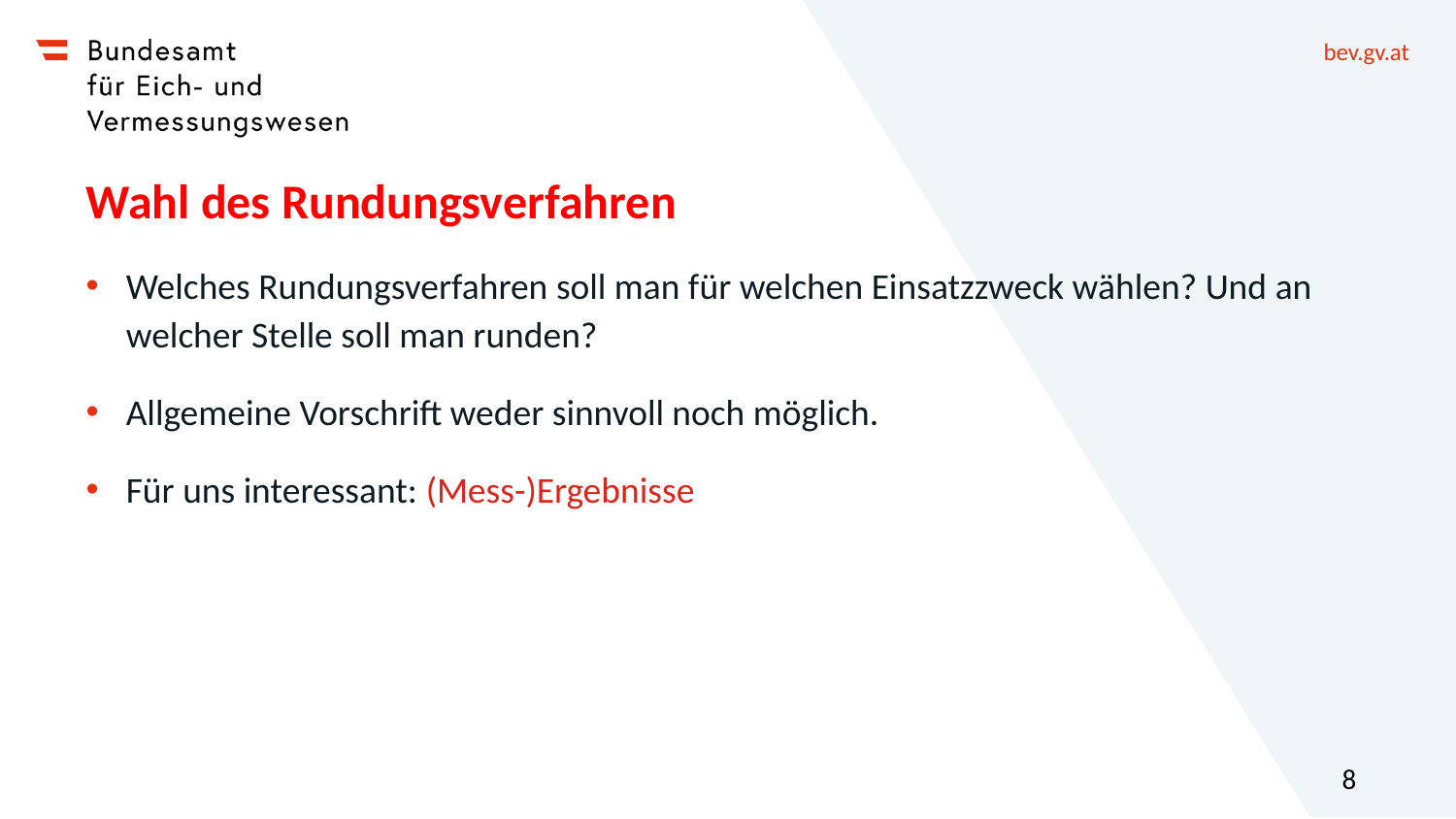

# Wahl des Rundungsverfahren
Welches Rundungsverfahren soll man für welchen Einsatzzweck wählen? Und an welcher Stelle soll man runden?
Allgemeine Vorschrift weder sinnvoll noch möglich.
Für uns interessant: (Mess-)Ergebnisse

8